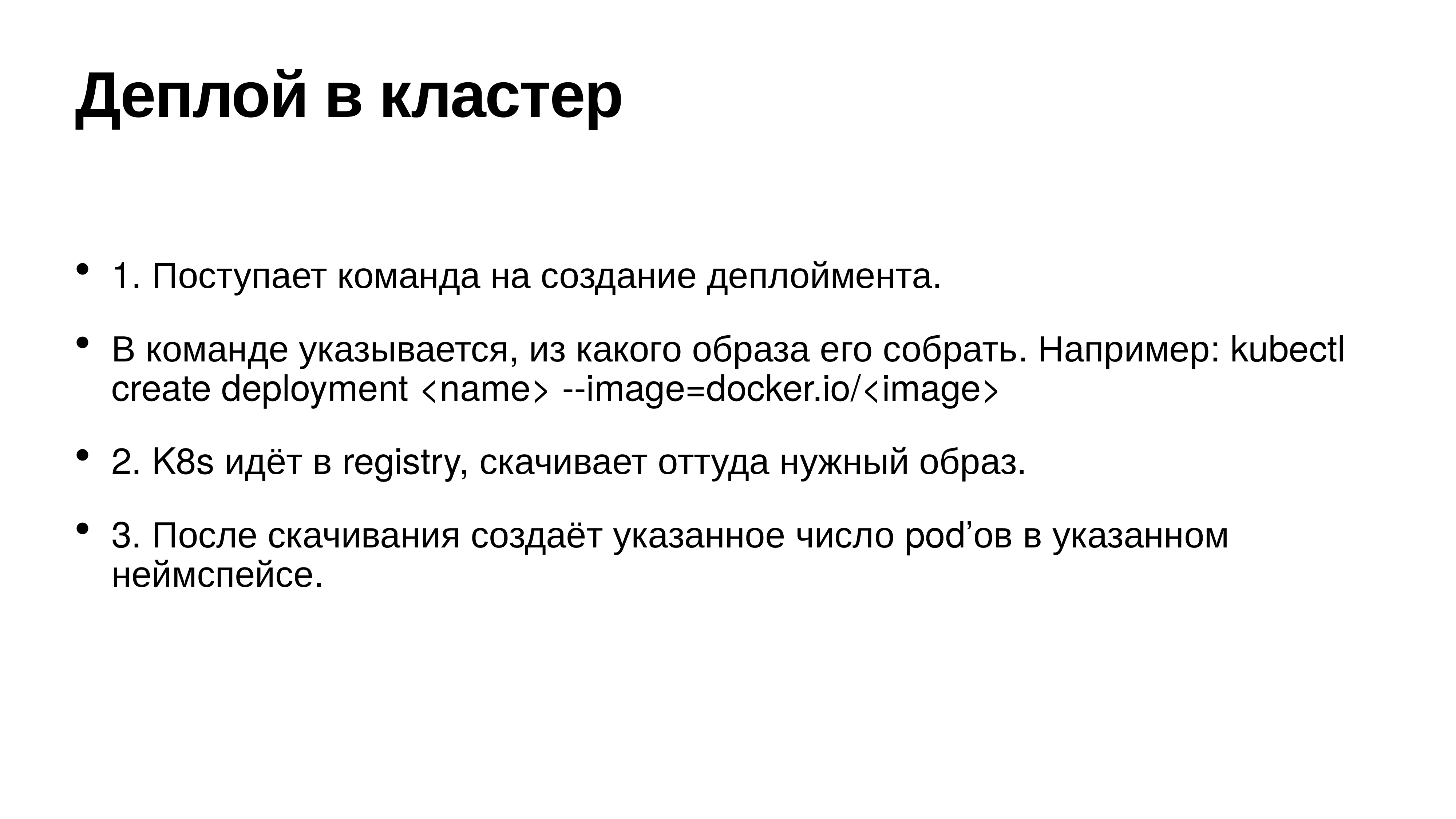

# Деплой в кластер

1. Поступает команда на создание деплоймента.
В команде указывается, из какого образа его собрать. Например: kubectl create deployment <name> --image=docker.io/<image>
2. K8s идёт в registry, скачивает оттуда нужный образ.
3. После скачивания создаёт указанное число pod’ов в указанном неймспейсе.